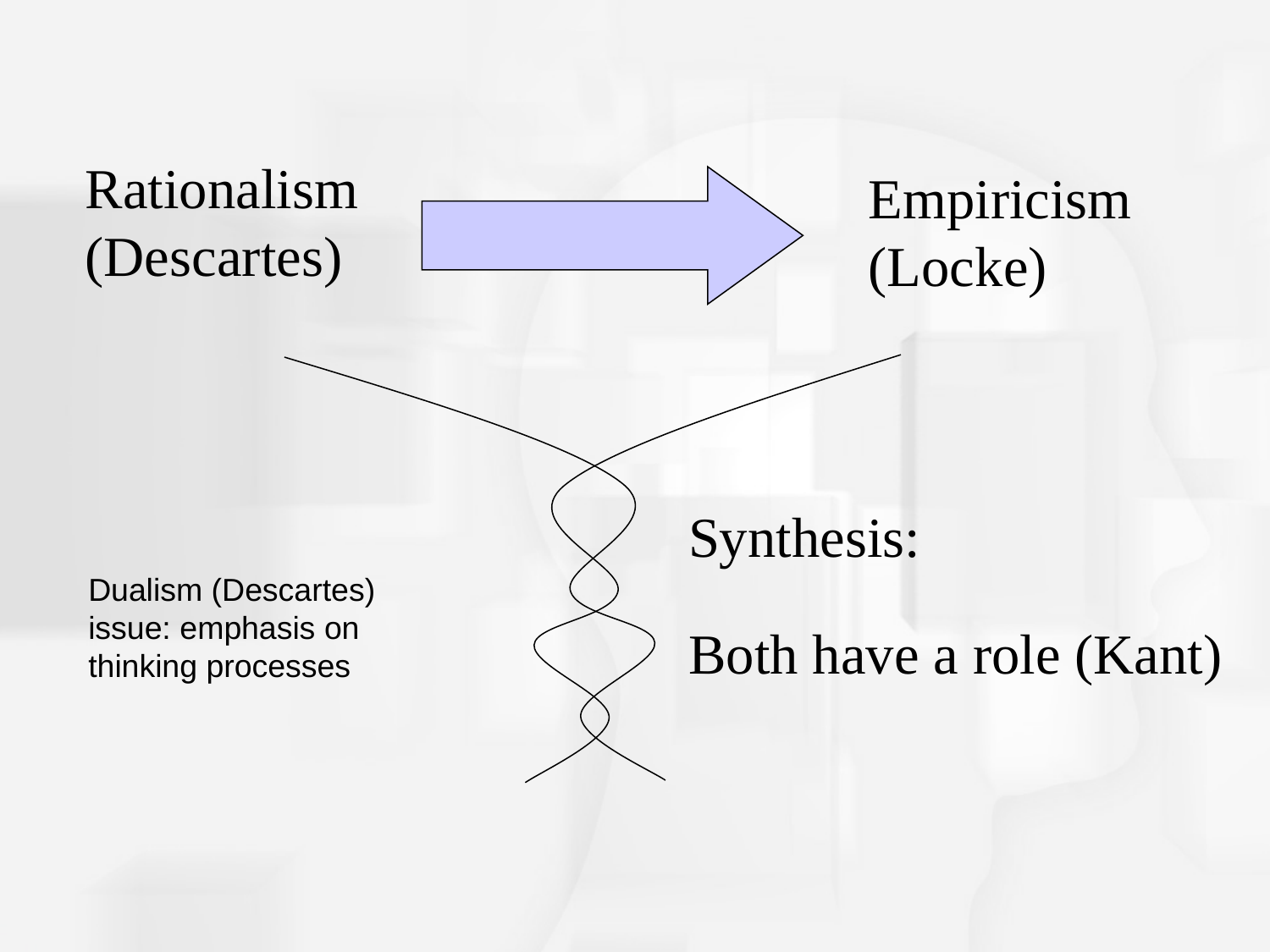

Rationalism
(Descartes)
Empiricism
(Locke)

Synthesis:

Dualism (Descartes)  issue: emphasis on thinking processes
Both have a role (Kant)